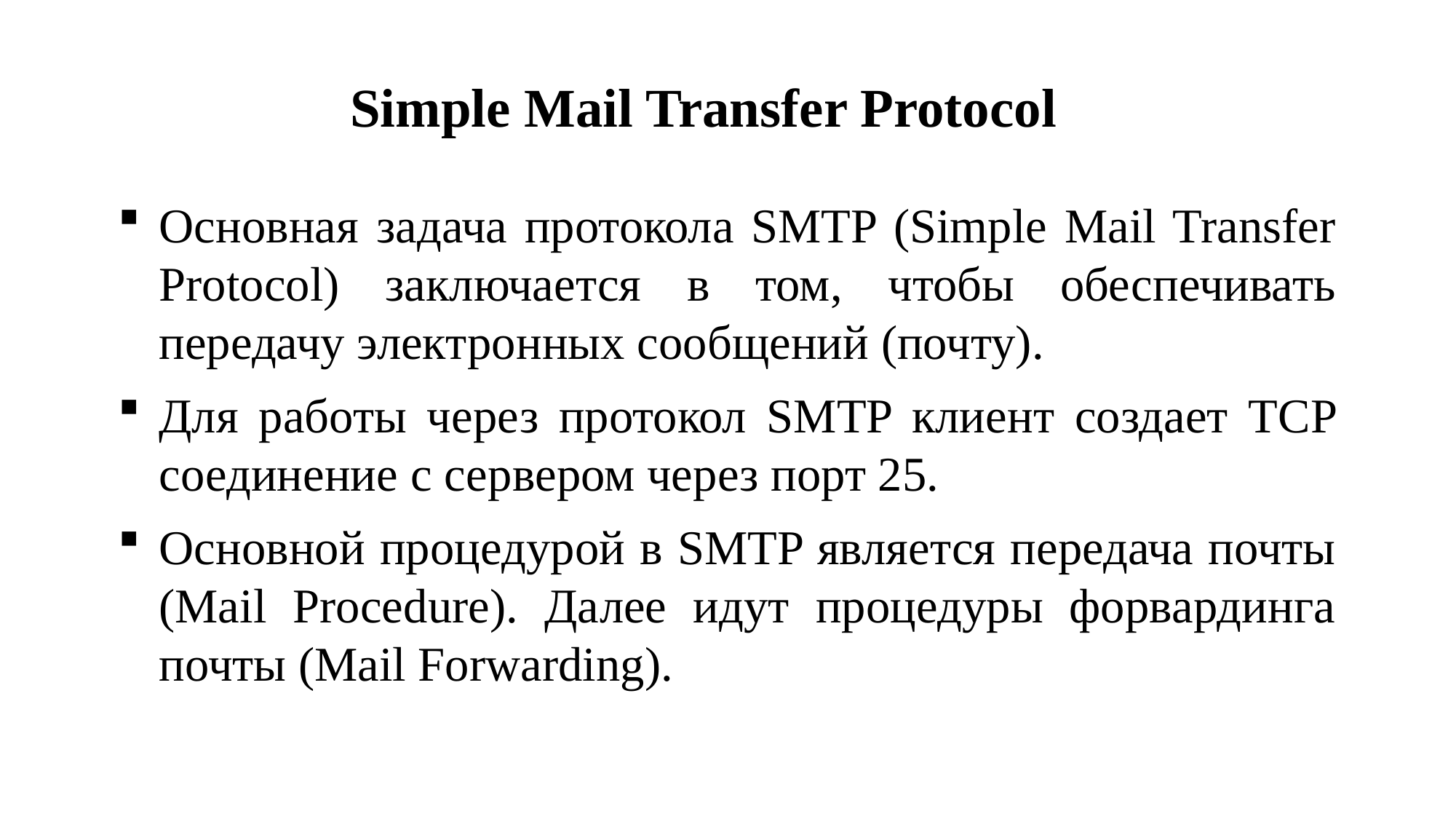

# Simple Mail Transfer Protocol
Основная задача протокола SMTP (Simple Mail Transfer Protocol) заключается в том, чтобы обеспечивать передачу электронных сообщений (почту).
Для работы через протокол SMTP клиент создает TCP соединение с сервером через порт 25.
Основной процедурой в SMTP является передача почты (Mail Procedure). Далее идут процедуры форвардинга почты (Mail Forwarding).